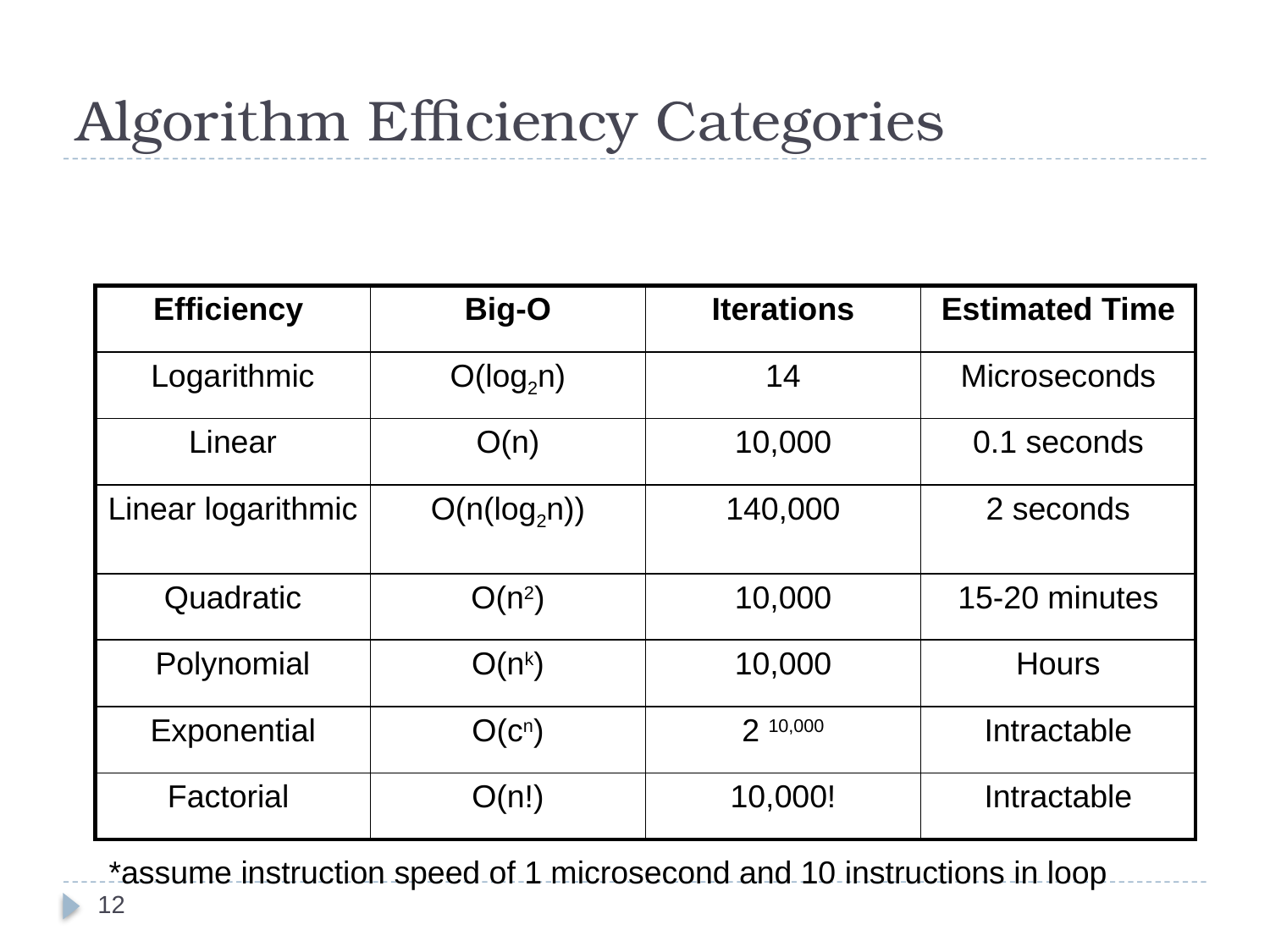

# Algorithm Efficiency Categories
| Efficiency | Big-O | Iterations | Estimated Time |
| --- | --- | --- | --- |
| Logarithmic | O(log2n) | 14 | Microseconds |
| Linear | O(n) | 10,000 | 0.1 seconds |
| Linear logarithmic | O(n(log2n)) | 140,000 | 2 seconds |
| Quadratic | O(n2) | 10,000 | 15-20 minutes |
| Polynomial | O(nk) | 10,000 | Hours |
| Exponential | O(cn) | 2 10,000 | Intractable |
| Factorial | O(n!) | 10,000! | Intractable |
*assume instruction speed of 1 microsecond and 10 instructions in loop
12